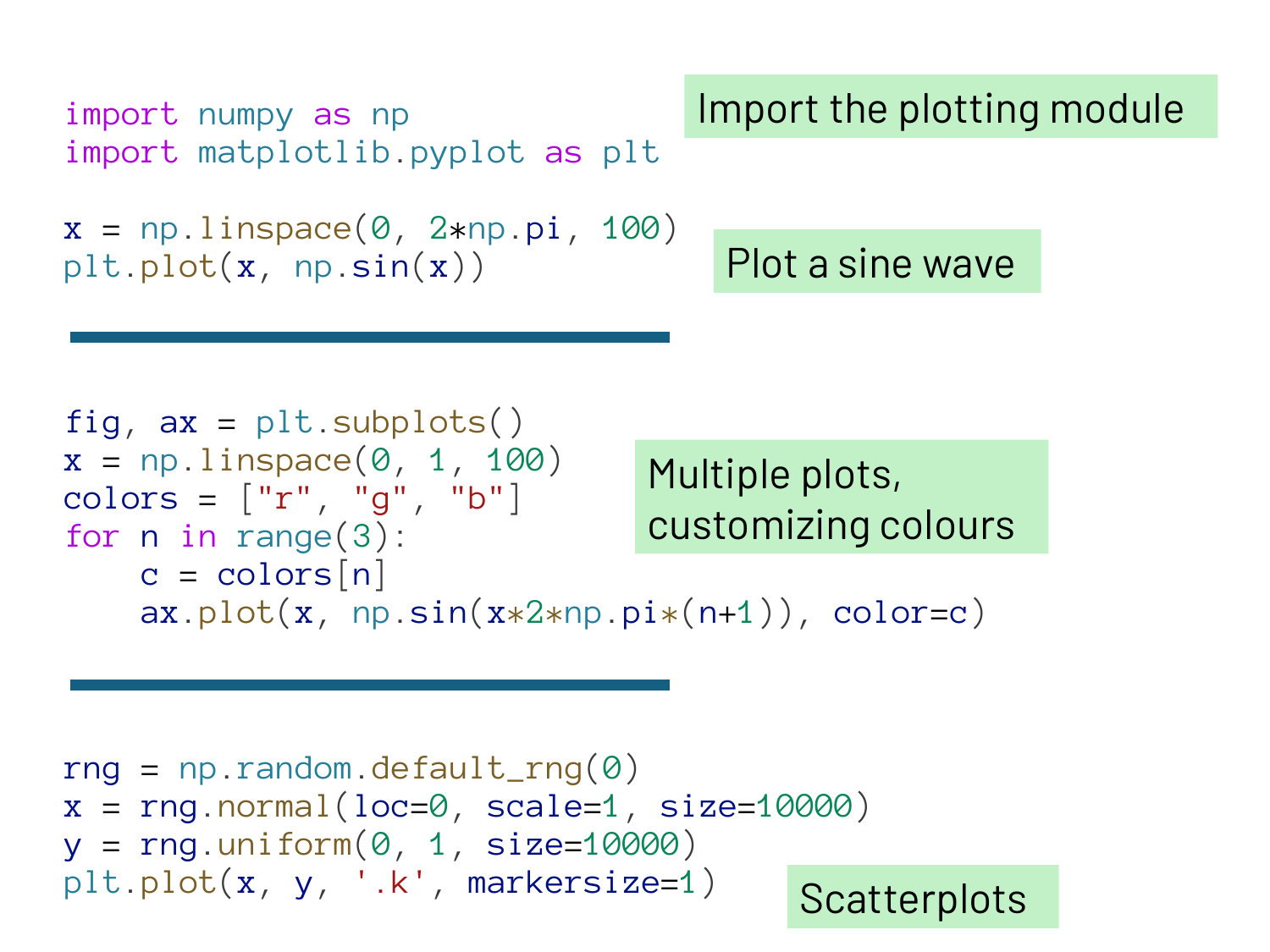

Import the plotting module
import numpy as np
import matplotlib.pyplot as plt
x = np.linspace(0, 2*np.pi, 100)
plt.plot(x, np.sin(x))
Plot a sine wave
fig, ax = plt.subplots()
x = np.linspace(0, 1, 100)
colors = ["r", "g", "b"]
for n in range(3):
    c = colors[n]
    ax.plot(x, np.sin(x*2*np.pi*(n+1)), color=c)
Multiple plots, customizing colours
rng = np.random.default_rng(0)
x = rng.normal(loc=0, scale=1, size=10000)
y = rng.uniform(0, 1, size=10000)
plt.plot(x, y, '.k', markersize=1)
Scatterplots